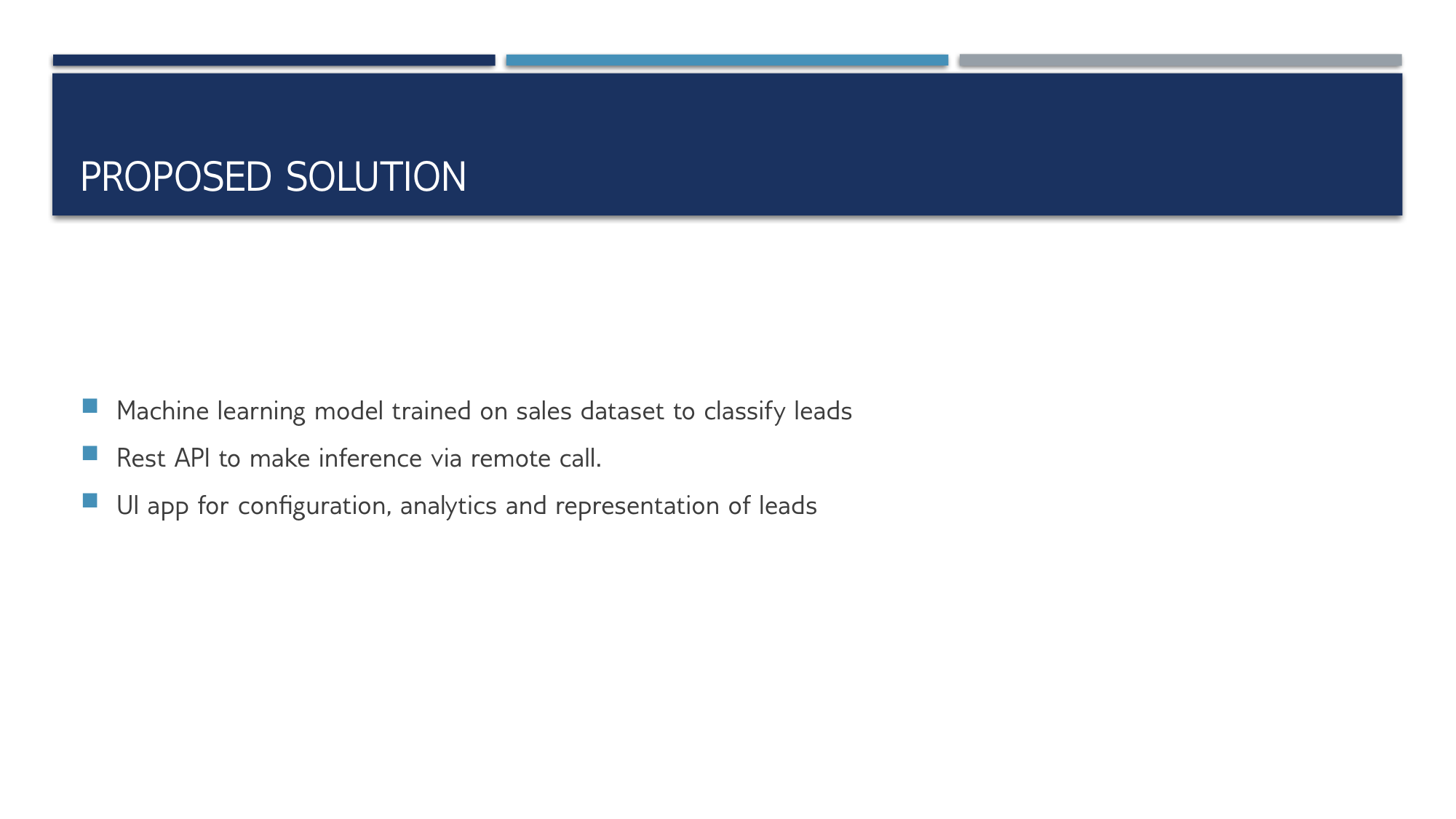

# Proposed Solution
Machine learning model trained on sales dataset to classify leads
Rest API to make inference via remote call.
UI app for configuration, analytics and representation of leads